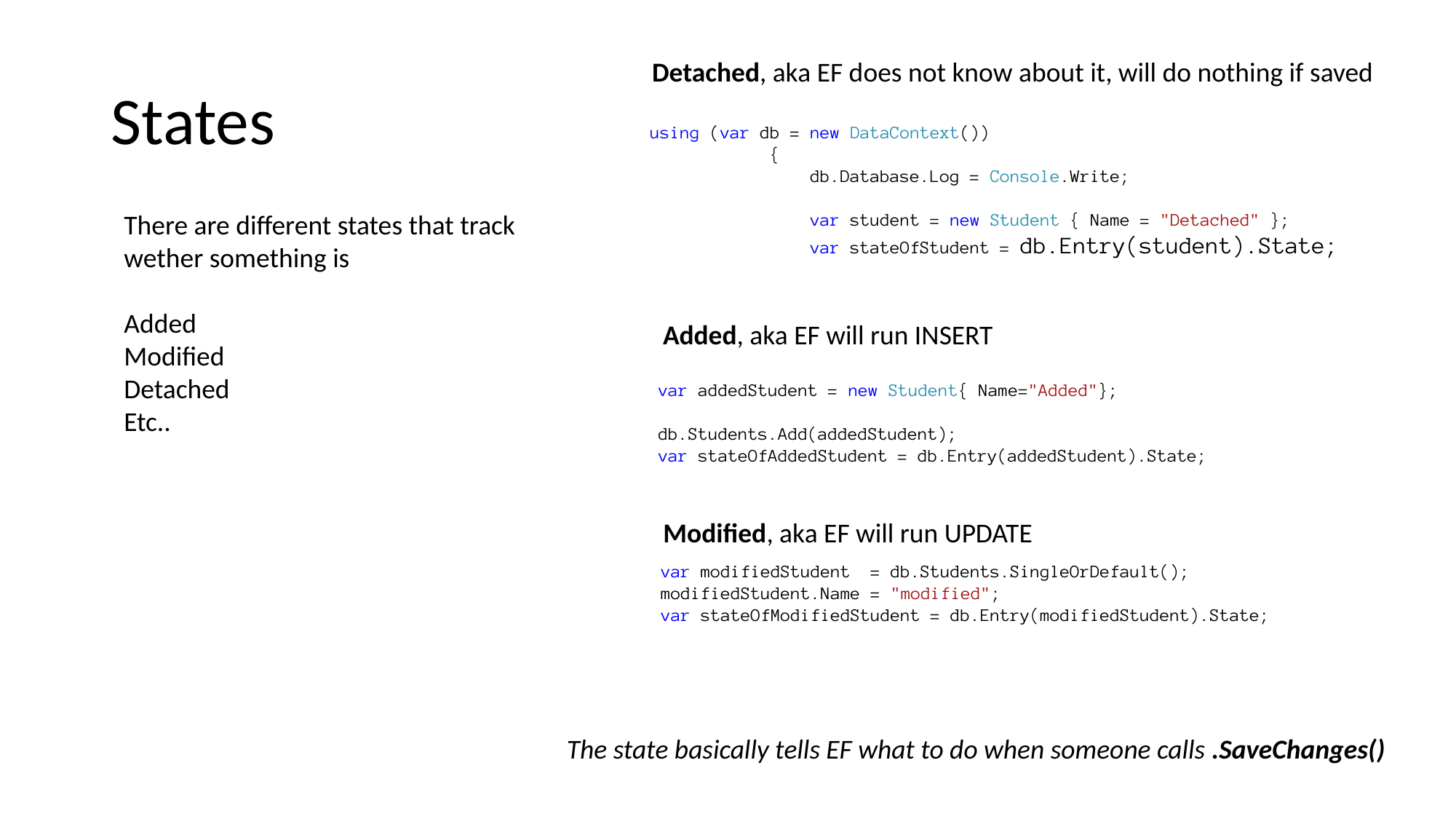

# States
Detached, aka EF does not know about it, will do nothing if saved
using (var db = new DataContext())
            {
                db.Database.Log = Console.Write;

                var student = new Student { Name = "Detached" };
                var stateOfStudent = db.Entry(student).State;
There are different states that track
wether something is

Added
Modified
Detached
Etc..
Added, aka EF will run INSERT
var addedStudent = new Student{ Name="Added"};

db.Students.Add(addedStudent);
var stateOfAddedStudent = db.Entry(addedStudent).State;
Modified, aka EF will run UPDATE
var modifiedStudent  = db.Students.SingleOrDefault();
modifiedStudent.Name = "modified";
var stateOfModifiedStudent = db.Entry(modifiedStudent).State;
The state basically tells EF what to do when someone calls .SaveChanges()